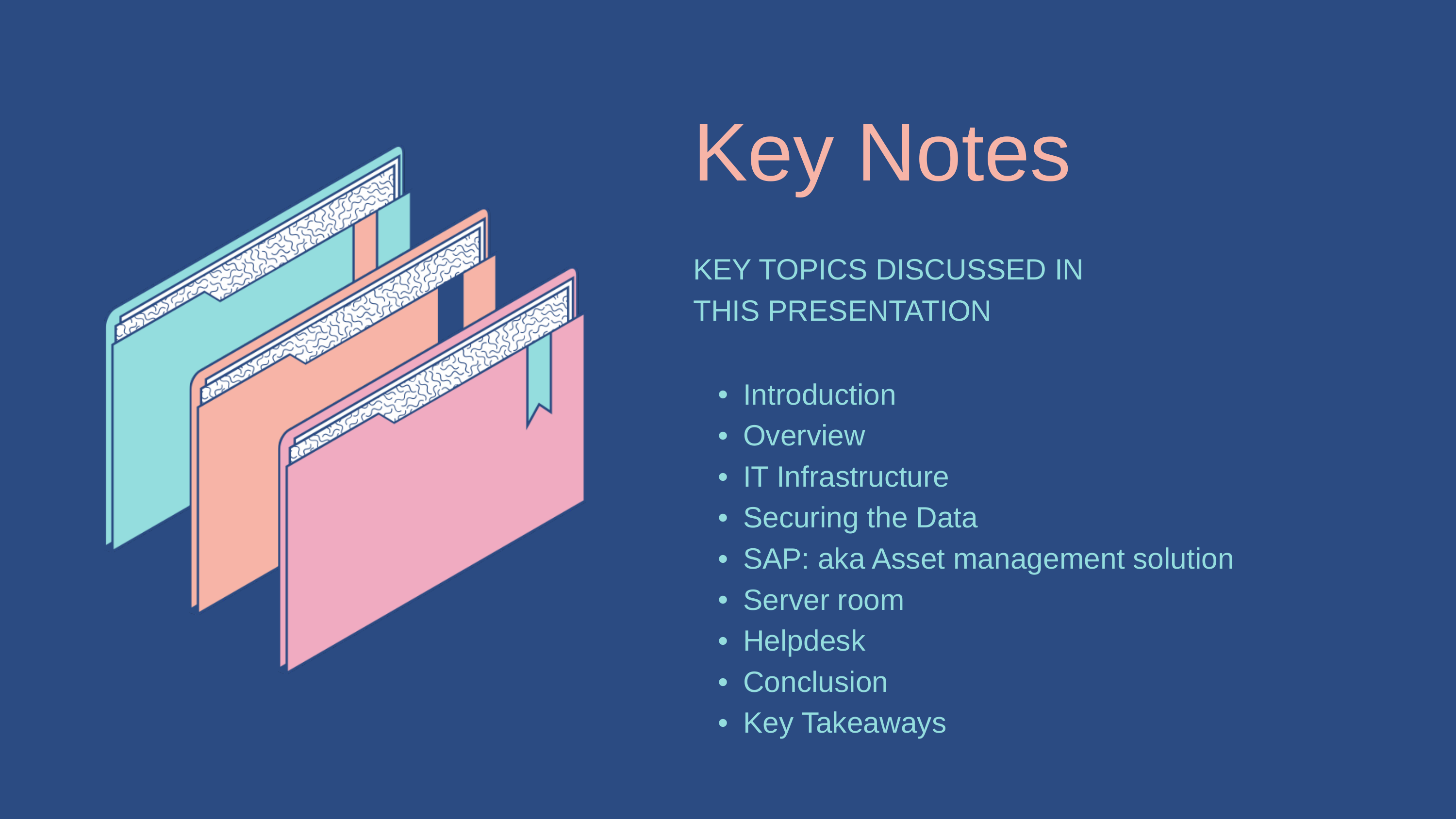

| Key Notes |
| --- |
| KEY TOPICS DISCUSSED IN THIS PRESENTATION |
| Introduction Overview IT Infrastructure Securing the Data SAP: aka Asset management solution Server room Helpdesk Conclusion Key Takeaways |